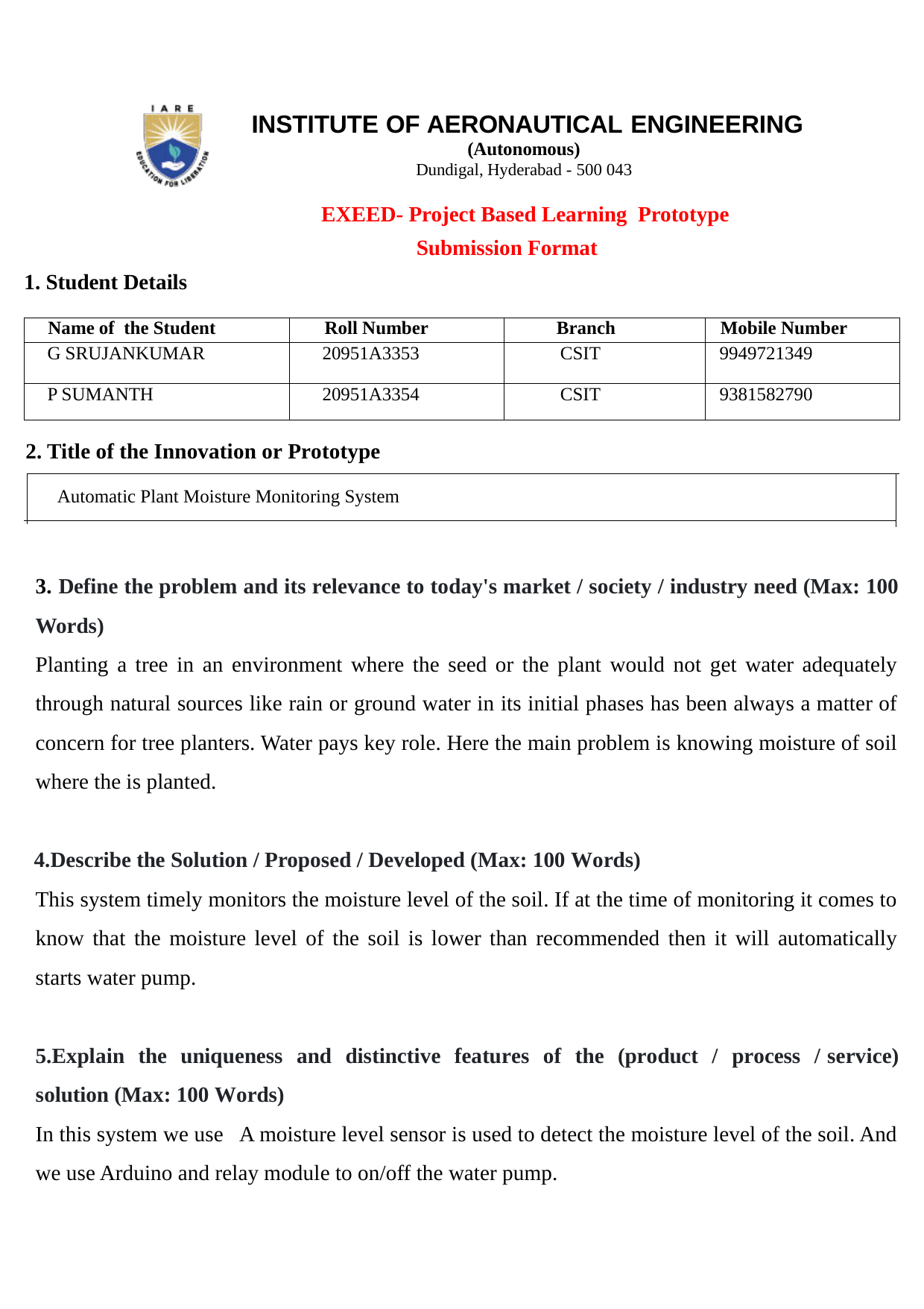

INSTITUTE OF AERONAUTICAL ENGINEERING
(Autonomous)
Dundigal, Hyderabad - 500 043
              EXEED- Project Based Learning  Prototype              	         Submission Format
1. Student Details
| Name of the Student | Roll Number | Branch | Mobile Number |
| --- | --- | --- | --- |
| G SRUJANKUMAR | 20951A3353 | CSIT | 9949721349 |
| P SUMANTH | 20951A3354 | CSIT | 9381582790 |
2. Title of the Innovation or Prototype

Automatic Plant Moisture Monitoring System

3. Define the problem and its relevance to today's market / society / industry need (Max: 100 Words)
Planting a tree in an environment where the seed or the plant would not get water adequately through natural sources like rain or ground water in its initial phases has been always a matter of concern for tree planters. Water pays key role. Here the main problem is knowing moisture of soil where the is planted.

Describe the Solution / Proposed / Developed (Max: 100 Words)
This system timely monitors the moisture level of the soil. If at the time of monitoring it comes to know that the moisture level of the soil is lower than recommended then it will automatically starts water pump.

5.Explain  the  uniqueness  and  distinctive  features  of  the  (product  /  process  / service) solution (Max: 100 Words)
In this system we use   A moisture level sensor is used to detect the moisture level of the soil. And we use Arduino and relay module to on/off the water pump.